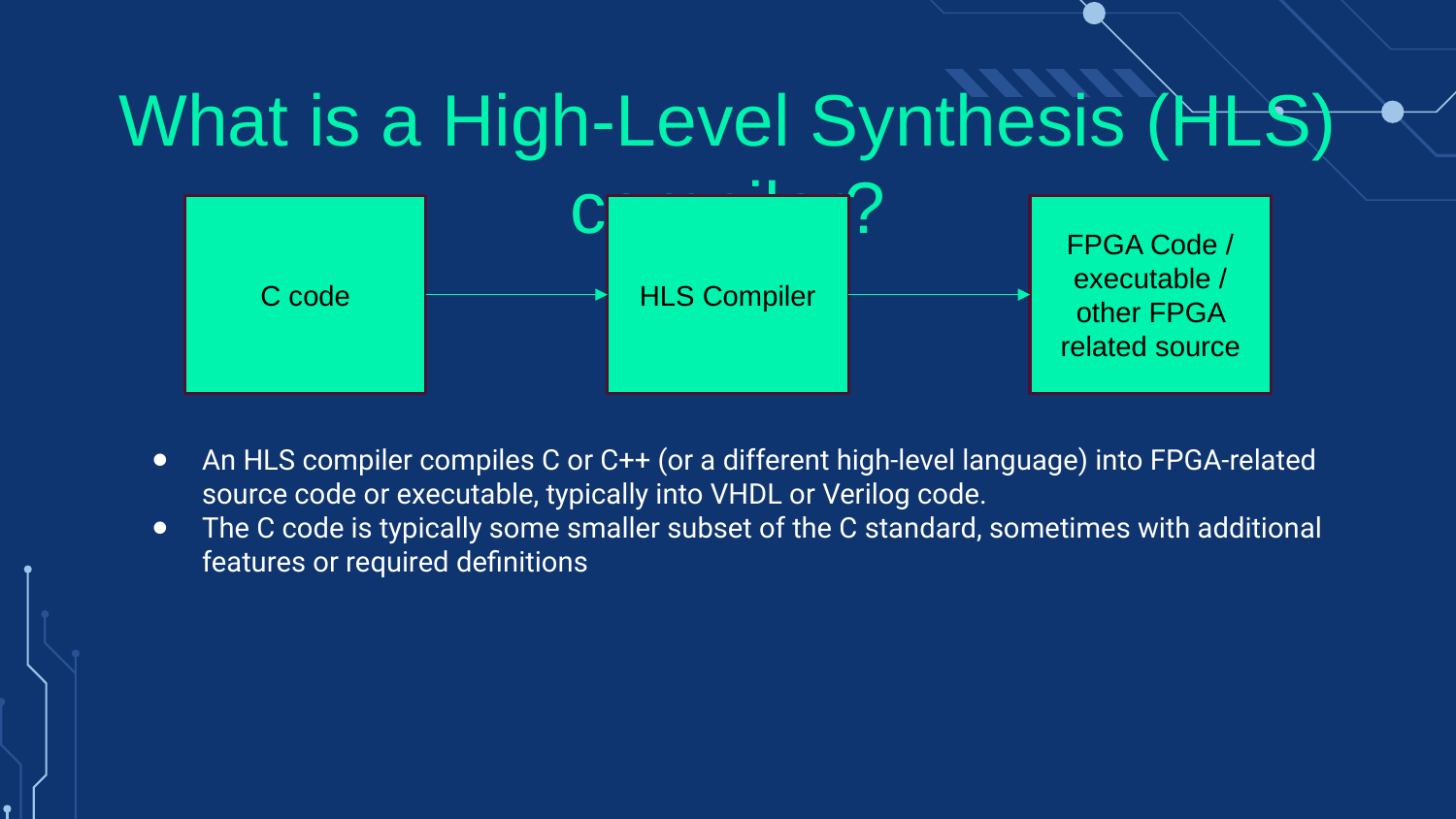

# What is a High-Level Synthesis (HLS) compiler?
C code
HLS Compiler
FPGA Code / executable / other FPGA related source
An HLS compiler compiles C or C++ (or a different high-level language) into FPGA-related source code or executable, typically into VHDL or Verilog code.
The C code is typically some smaller subset of the C standard, sometimes with additional features or required definitions